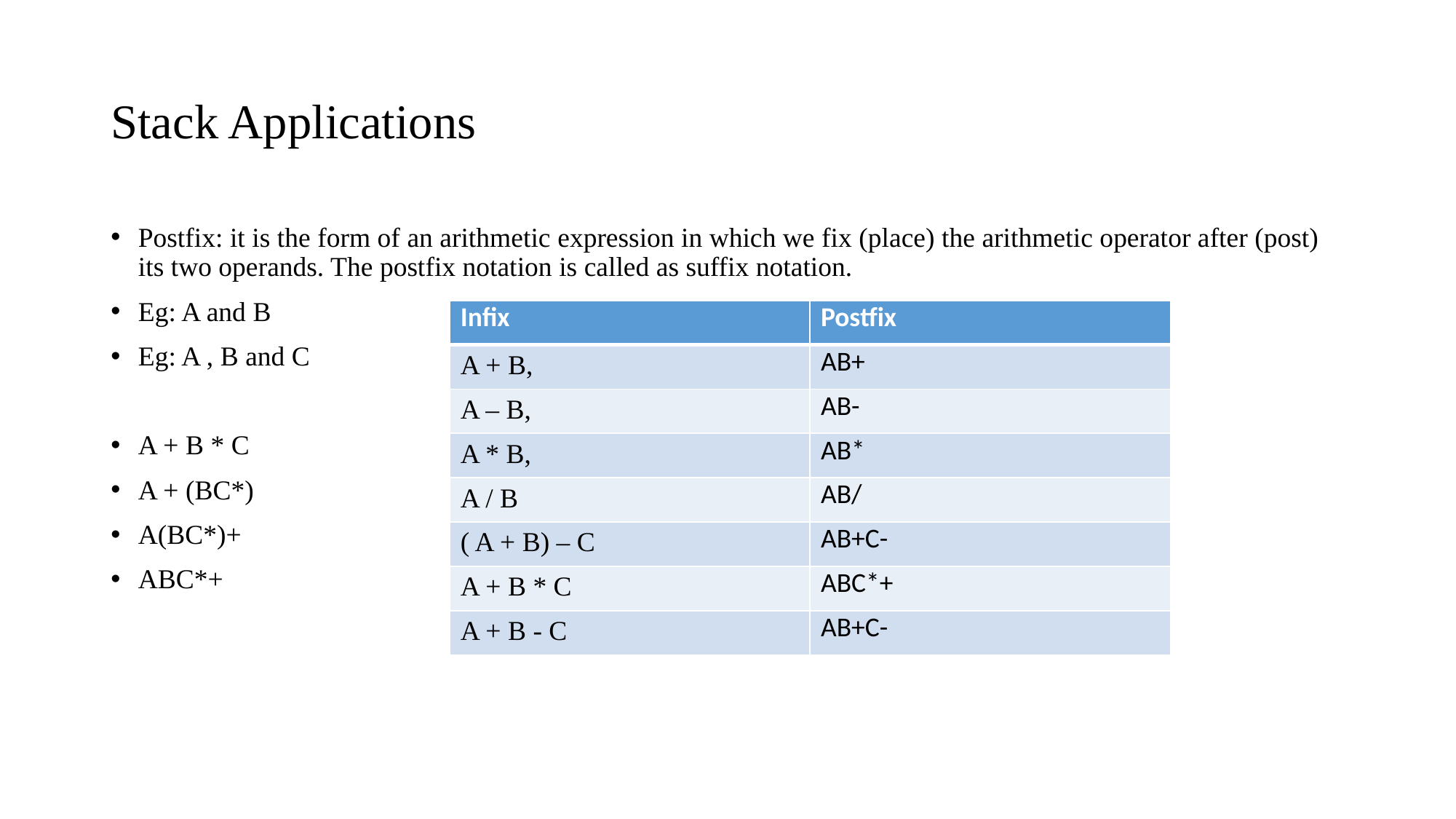

# Stack Applications
Postfix: it is the form of an arithmetic expression in which we fix (place) the arithmetic operator after (post) its two operands. The postfix notation is called as suffix notation.
Eg: A and B
Eg: A , B and C

A + B * C
A + (BC*)
A(BC*)+
ABC*+
| Infix | Postfix |
| --- | --- |
| A + B, | AB+ |
| A – B, | AB- |
| A \* B, | AB\* |
| A / B | AB/ |
| ( A + B) – C | AB+C- |
| A + B \* C | ABC\*+ |
| A + B - C | AB+C- |